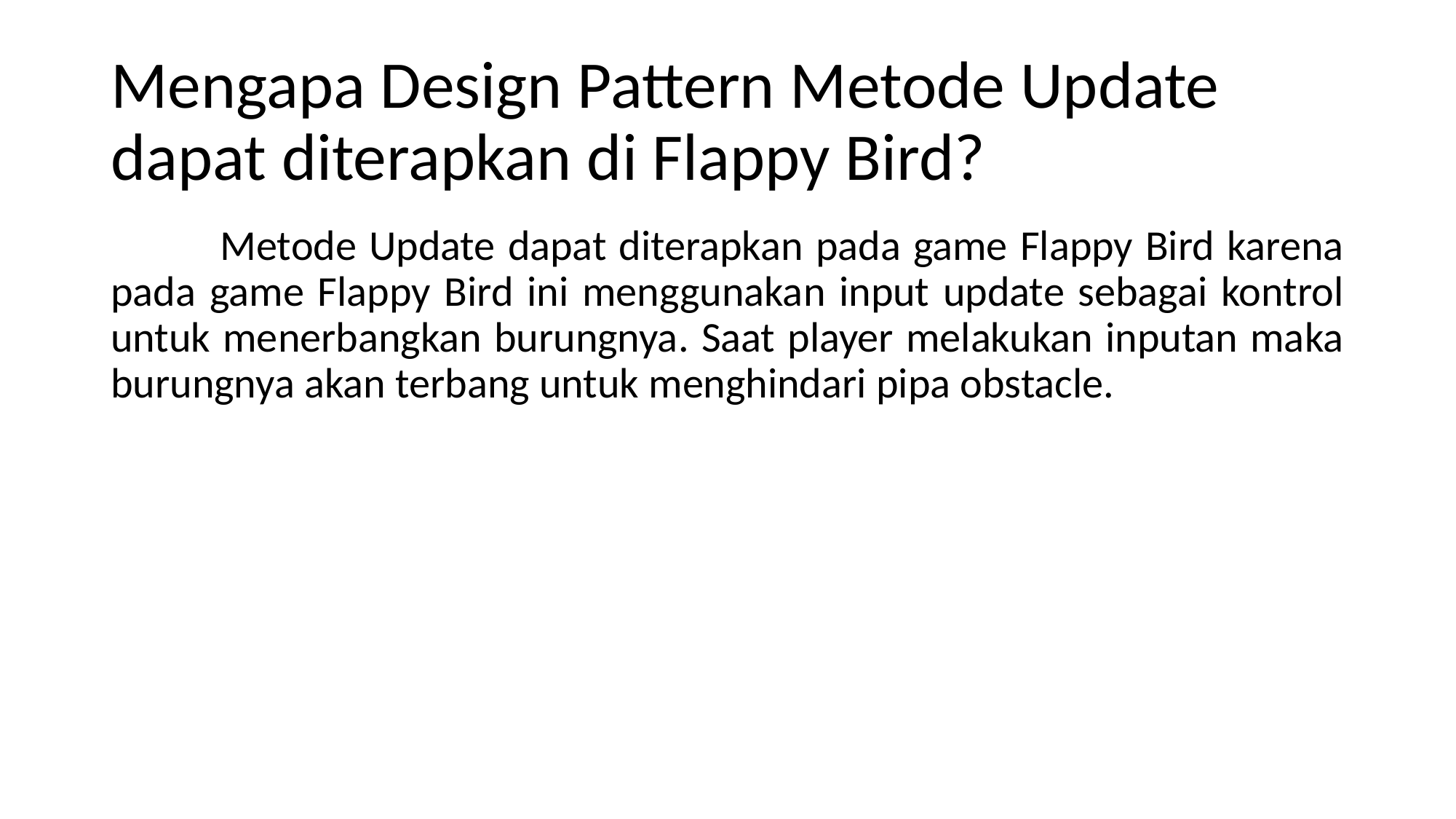

# Mengapa Design Pattern Metode Update dapat diterapkan di Flappy Bird?
	Metode Update dapat diterapkan pada game Flappy Bird karena pada game Flappy Bird ini menggunakan input update sebagai kontrol untuk menerbangkan burungnya. Saat player melakukan inputan maka burungnya akan terbang untuk menghindari pipa obstacle.